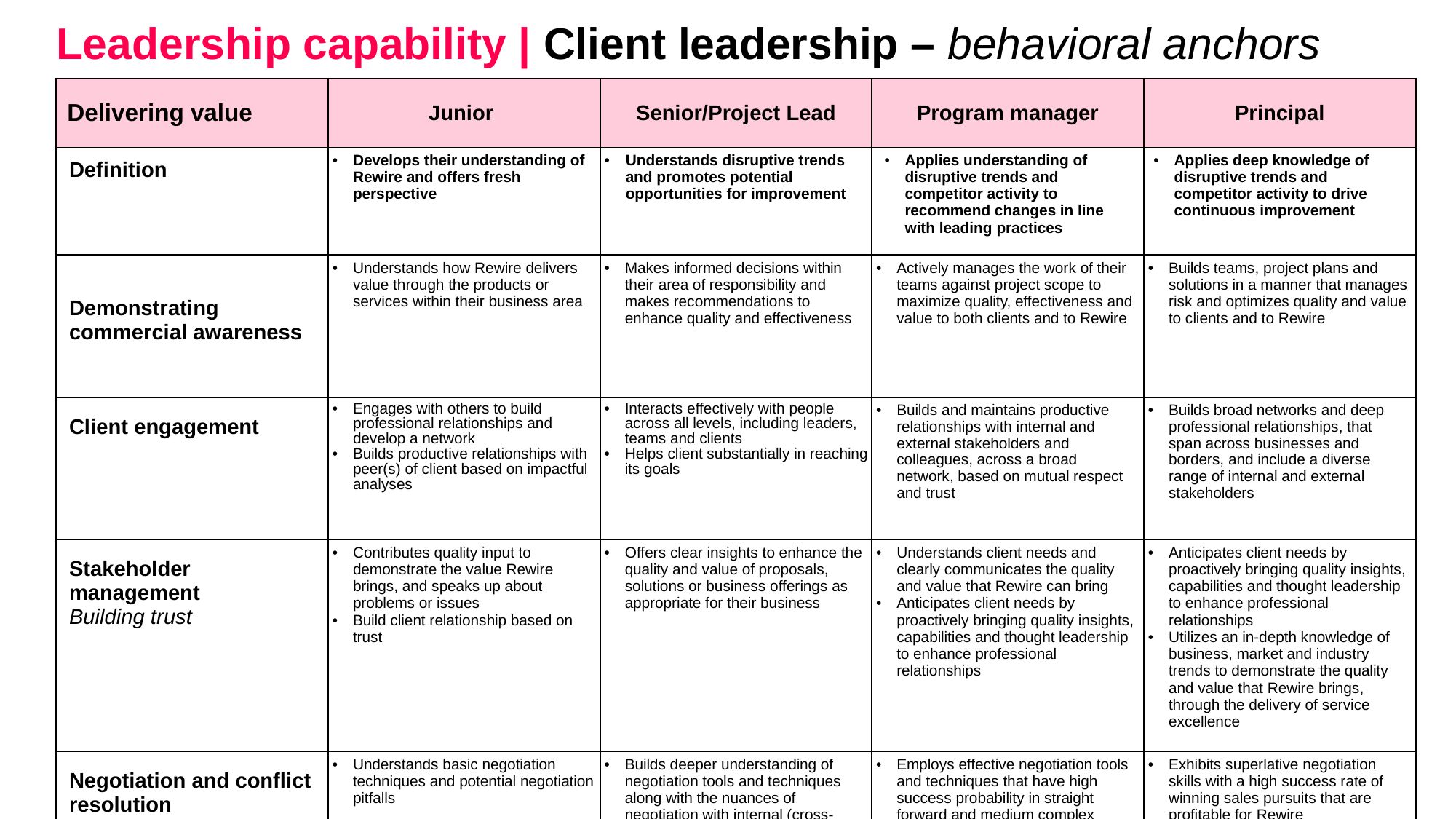

# Leadership capability | Client leadership – behavioral anchors
| Delivering value | Junior | Senior/Project Lead | Program manager | Principal |
| --- | --- | --- | --- | --- |
| Definition | Develops their understanding of Rewire and offers fresh perspective | Understands disruptive trends and promotes potential opportunities for improvement | Applies understanding of disruptive trends and competitor activity to recommend changes in line with leading practices | Applies deep knowledge of disruptive trends and competitor activity to drive continuous improvement |
| Demonstrating commercial awareness | Understands how Rewire delivers value through the products or services within their business area | Makes informed decisions within their area of responsibility and makes recommendations to enhance quality and effectiveness | Actively manages the work of their teams against project scope to maximize quality, effectiveness and value to both clients and to Rewire | Builds teams, project plans and solutions in a manner that manages risk and optimizes quality and value to clients and to Rewire |
| Client engagement | Engages with others to build professional relationships and develop a network Builds productive relationships with peer(s) of client based on impactful analyses | Interacts effectively with people across all levels, including leaders, teams and clients Helps client substantially in reaching its goals | Builds and maintains productive relationships with internal and external stakeholders and colleagues, across a broad network, based on mutual respect and trust | Builds broad networks and deep professional relationships, that span across businesses and borders, and include a diverse range of internal and external stakeholders |
| Stakeholder management Building trust | Contributes quality input to demonstrate the value Rewire brings, and speaks up about problems or issues Build client relationship based on trust | Offers clear insights to enhance the quality and value of proposals, solutions or business offerings as appropriate for their business | Understands client needs and clearly communicates the quality and value that Rewire can bring Anticipates client needs by proactively bringing quality insights, capabilities and thought leadership to enhance professional relationships | Anticipates client needs by proactively bringing quality insights, capabilities and thought leadership to enhance professional relationships Utilizes an in-depth knowledge of business, market and industry trends to demonstrate the quality and value that Rewire brings, through the delivery of service excellence |
| Negotiation and conflict resolution | Understands basic negotiation techniques and potential negotiation pitfalls | Builds deeper understanding of negotiation tools and techniques along with the nuances of negotiation with internal (cross-discipline) and external (clients) stakeholders | Employs effective negotiation tools and techniques that have high success probability in straight forward and medium complex situations Encourages junior colleagues to develop understanding of negotiation skills | Exhibits superlative negotiation skills with a high success rate of winning sales pursuits that are profitable for Rewire Mentors diverse team(s) to advance their negotiation capability |